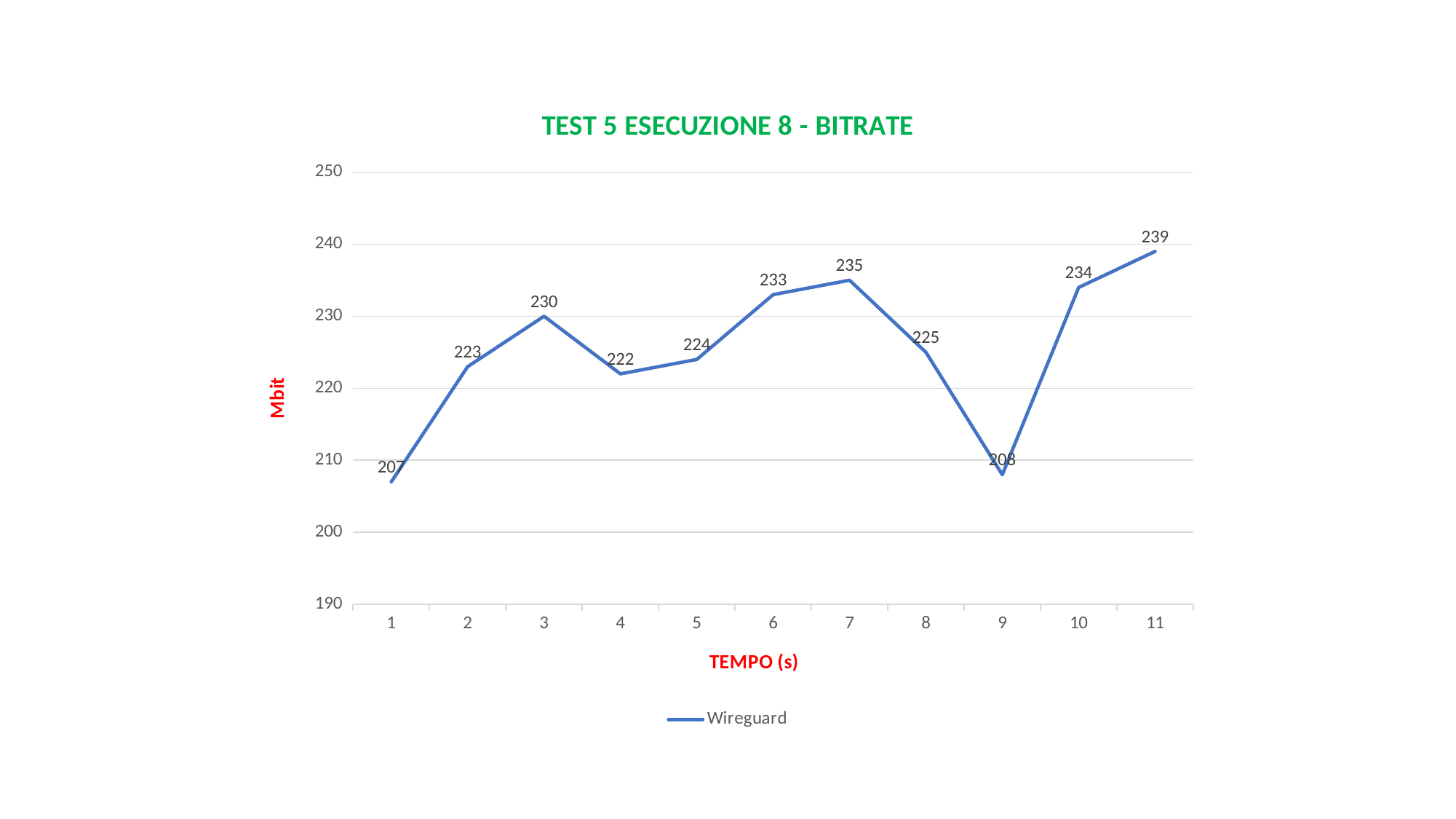

### Chart: TEST 5 ESECUZIONE 8 - BITRATE

| Category | Wireguard |
|---|---|
| 1 | 207.0 |
| 2 | 223.0 |
| 3 | 230.0 |
| 4 | 222.0 |
| 5 | 224.0 |
| 6 | 233.0 |
| 7 | 235.0 |
| 8 | 225.0 |
| 9 | 208.0 |
| 10 | 234.0 |
| 11 | 239.0 |